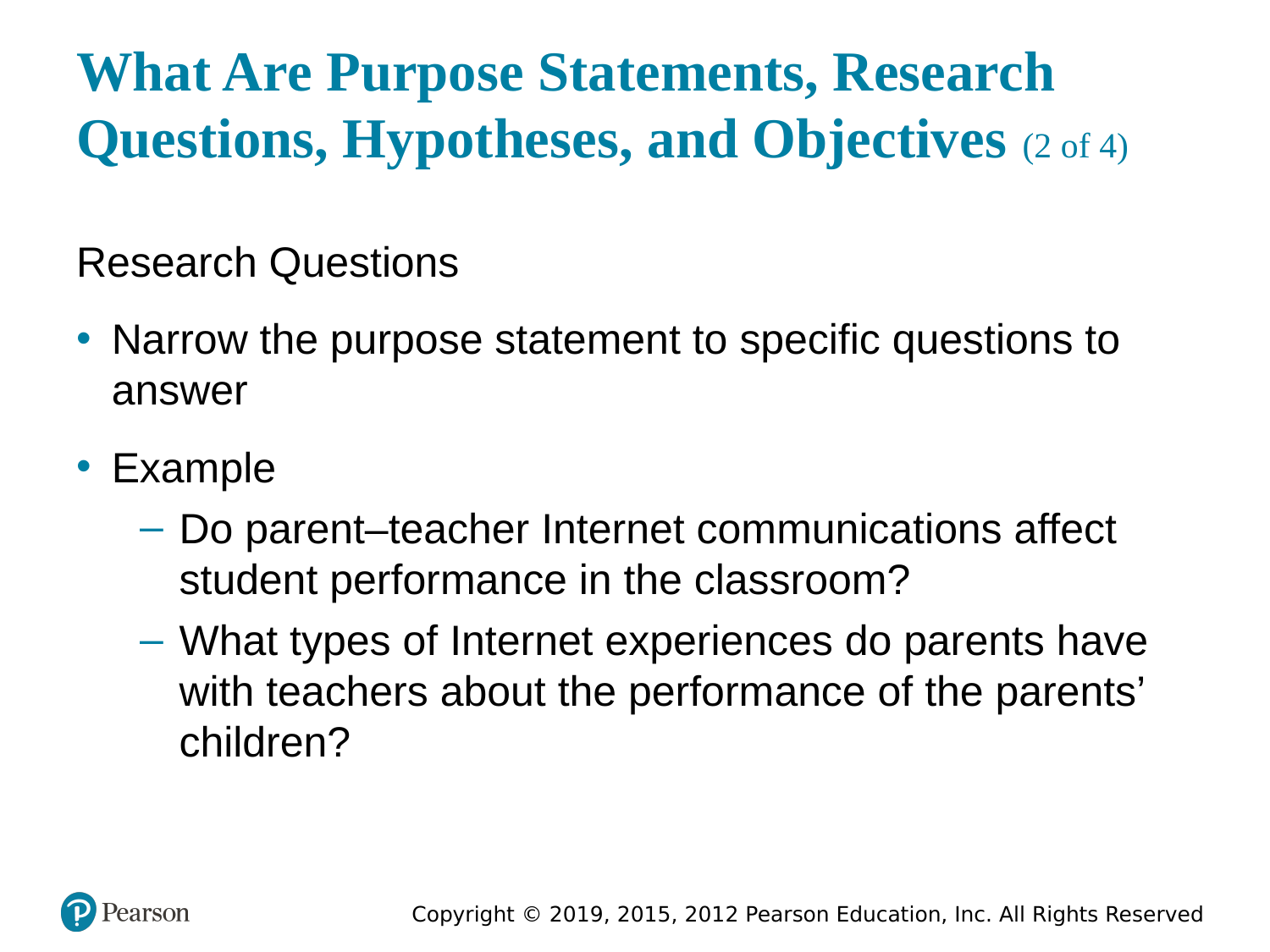

# What Are Purpose Statements, Research Questions, Hypotheses, and Objectives (2 of 4)
Research Questions
Narrow the purpose statement to specific questions to answer
Example
Do parent–teacher Internet communications affect student performance in the classroom?
What types of Internet experiences do parents have with teachers about the performance of the parents’ children?